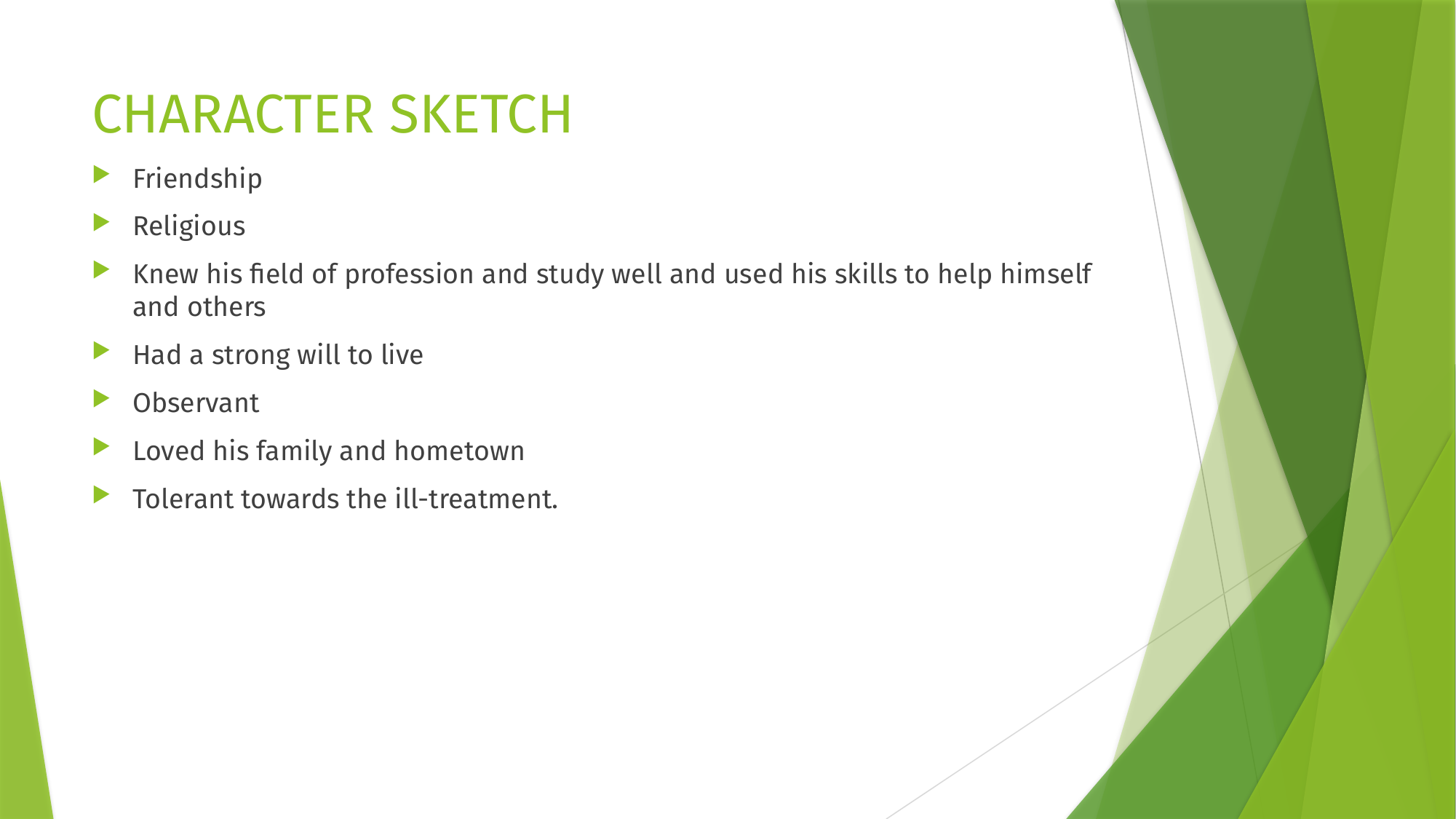

# CHARACTER SKETCH
Friendship
Religious
Knew his field of profession and study well and used his skills to help himself and others
Had a strong will to live
Observant
Loved his family and hometown
Tolerant towards the ill-treatment.